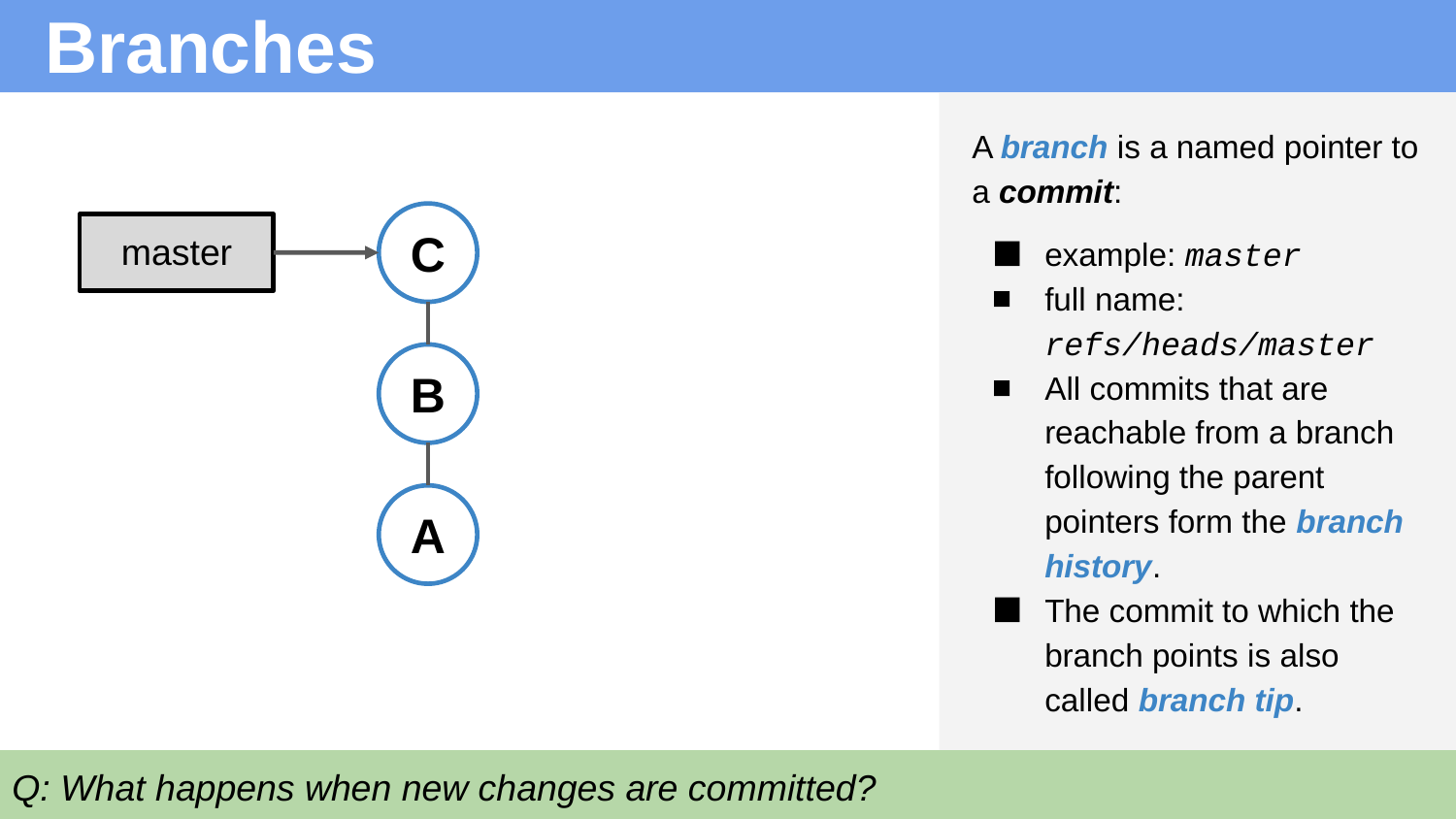

# Branches

A branch is a named pointer to a commit:
example: master
full name: refs/heads/master
All commits that are reachable from a branch following the parent pointers form the branch history.
The commit to which the branch points is also called branch tip.
C
master
B
A

Q: What happens when new changes are committed?